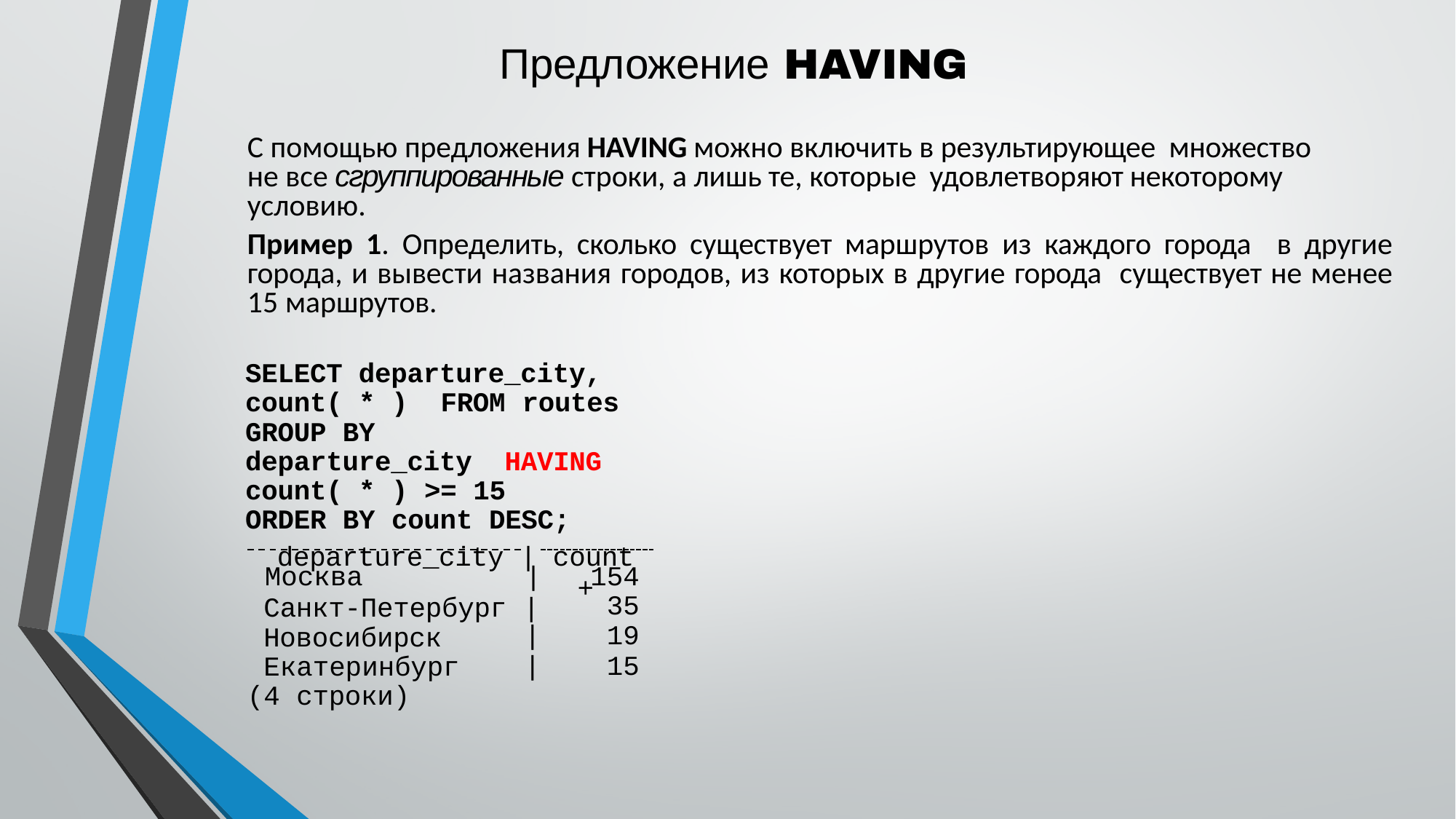

# Предложение HAVING
С помощью предложения HAVING можно включить в результирующее  множество не все сгруппированные строки, а лишь те, которые  удовлетворяют некоторому условию.
Пример 1. Определить, сколько существует маршрутов из каждого города  в другие города, и вывести названия городов, из которых в другие города  существует не менее 15 маршрутов.
SELECT departure_city, count( * )  FROM routes
GROUP BY departure_city  HAVING count( * ) >= 15
ORDER BY count DESC;
departure_city | count
 	+

Москва	|	154
35
19
15
Санкт-Петербург |
Новосибирск  Екатеринбург
(4 строки)
|
|